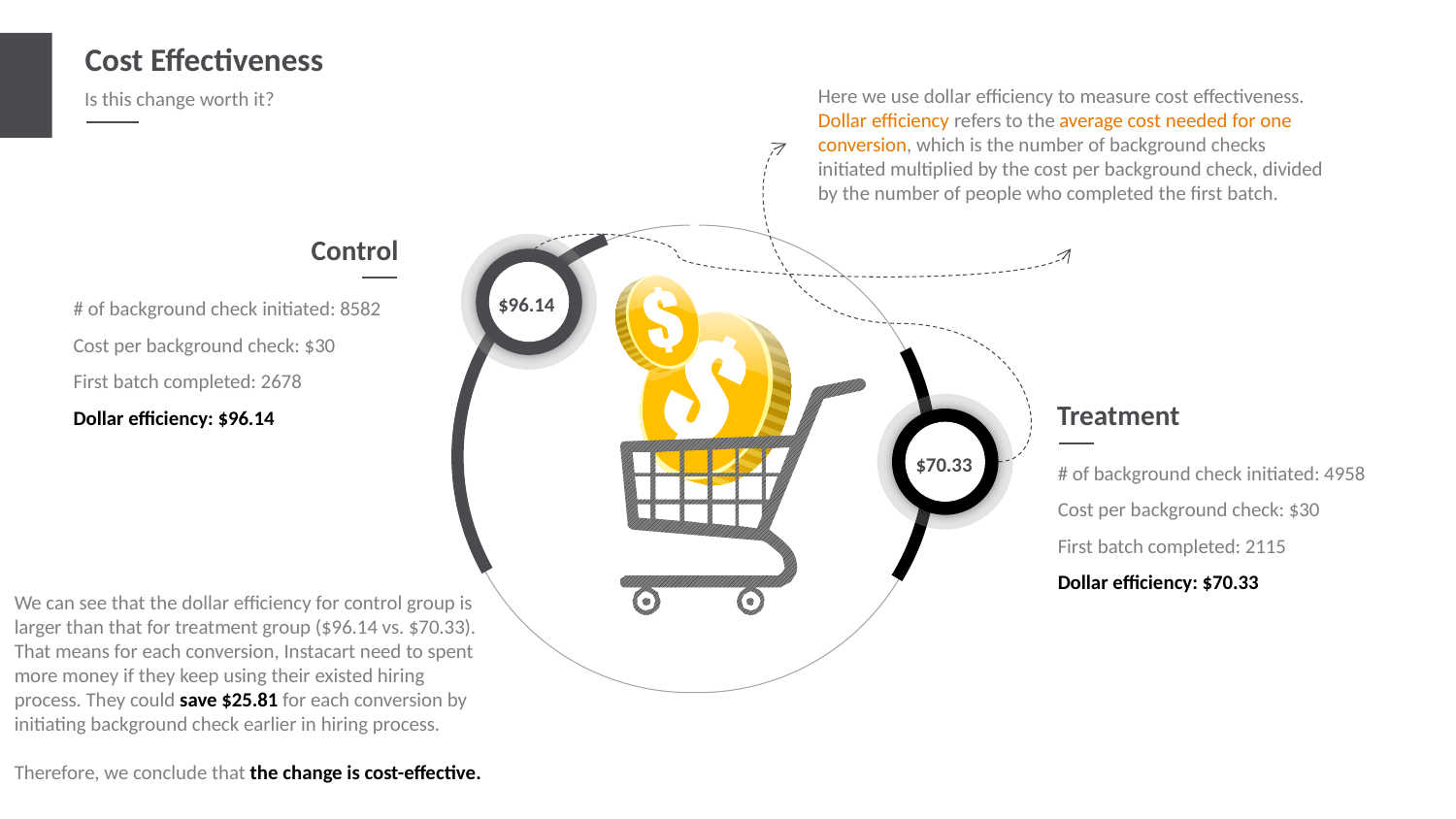

Cost Effectiveness

Here we use dollar efficiency to measure cost effectiveness. Dollar efficiency refers to the average cost needed for one conversion, which is the number of background checks initiated multiplied by the cost per background check, divided by the number of people who completed the first batch.
Is this change worth it?

Control

$96.14

# of background check initiated: 8582
Cost per background check: $30
First batch completed: 2678
Dollar efficiency: $96.14
Treatment

$70.33
# of background check initiated: 4958
Cost per background check: $30
First batch completed: 2115
Dollar efficiency: $70.33
We can see that the dollar efficiency for control group is larger than that for treatment group ($96.14 vs. $70.33). That means for each conversion, Instacart need to spent more money if they keep using their existed hiring process. They could save $25.81 for each conversion by initiating background check earlier in hiring process.

Therefore, we conclude that the change is cost-effective.